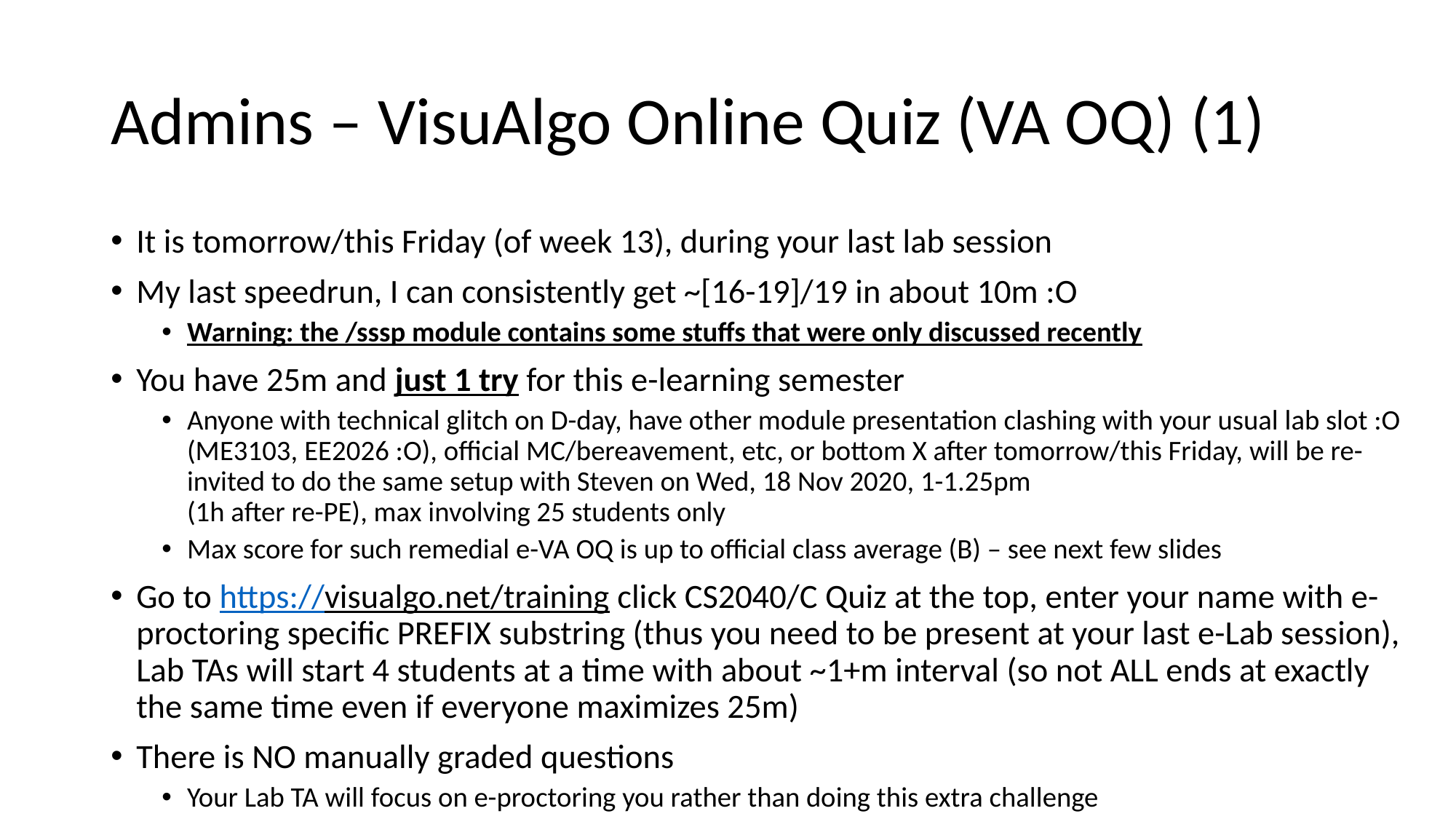

# Admins – VisuAlgo Online Quiz (VA OQ) (1)
It is tomorrow/this Friday (of week 13), during your last lab session
My last speedrun, I can consistently get ~[16-19]/19 in about 10m :O
Warning: the /sssp module contains some stuffs that were only discussed recently
You have 25m and just 1 try for this e-learning semester
Anyone with technical glitch on D-day, have other module presentation clashing with your usual lab slot :O (ME3103, EE2026 :O), official MC/bereavement, etc, or bottom X after tomorrow/this Friday, will be re-invited to do the same setup with Steven on Wed, 18 Nov 2020, 1-1.25pm
(1h after re-PE), max involving 25 students only
Max score for such remedial e-VA OQ is up to official class average (B) – see next few slides
Go to https://visualgo.net/training click CS2040/C Quiz at the top, enter your name with e-proctoring specific PREFIX substring (thus you need to be present at your last e-Lab session), Lab TAs will start 4 students at a time with about ~1+m interval (so not ALL ends at exactly the same time even if everyone maximizes 25m)
There is NO manually graded questions
Your Lab TA will focus on e-proctoring you rather than doing this extra challenge